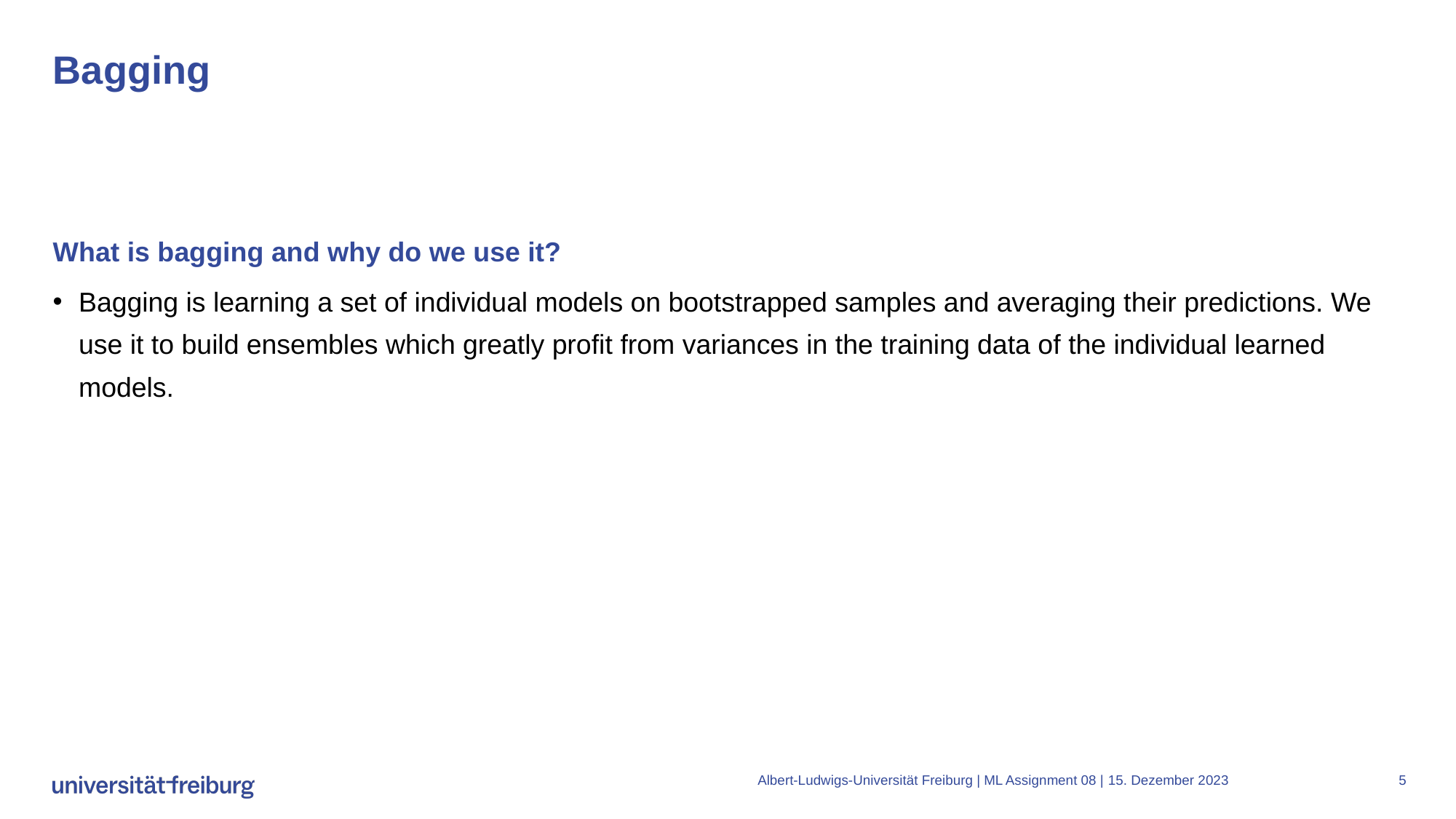

# Bagging
What is bagging and why do we use it?
Bagging is learning a set of individual models on bootstrapped samples and averaging their predictions. We use it to build ensembles which greatly profit from variances in the training data of the individual learned models.
Albert-Ludwigs-Universität Freiburg | ML Assignment 08 |
15. Dezember 2023
5